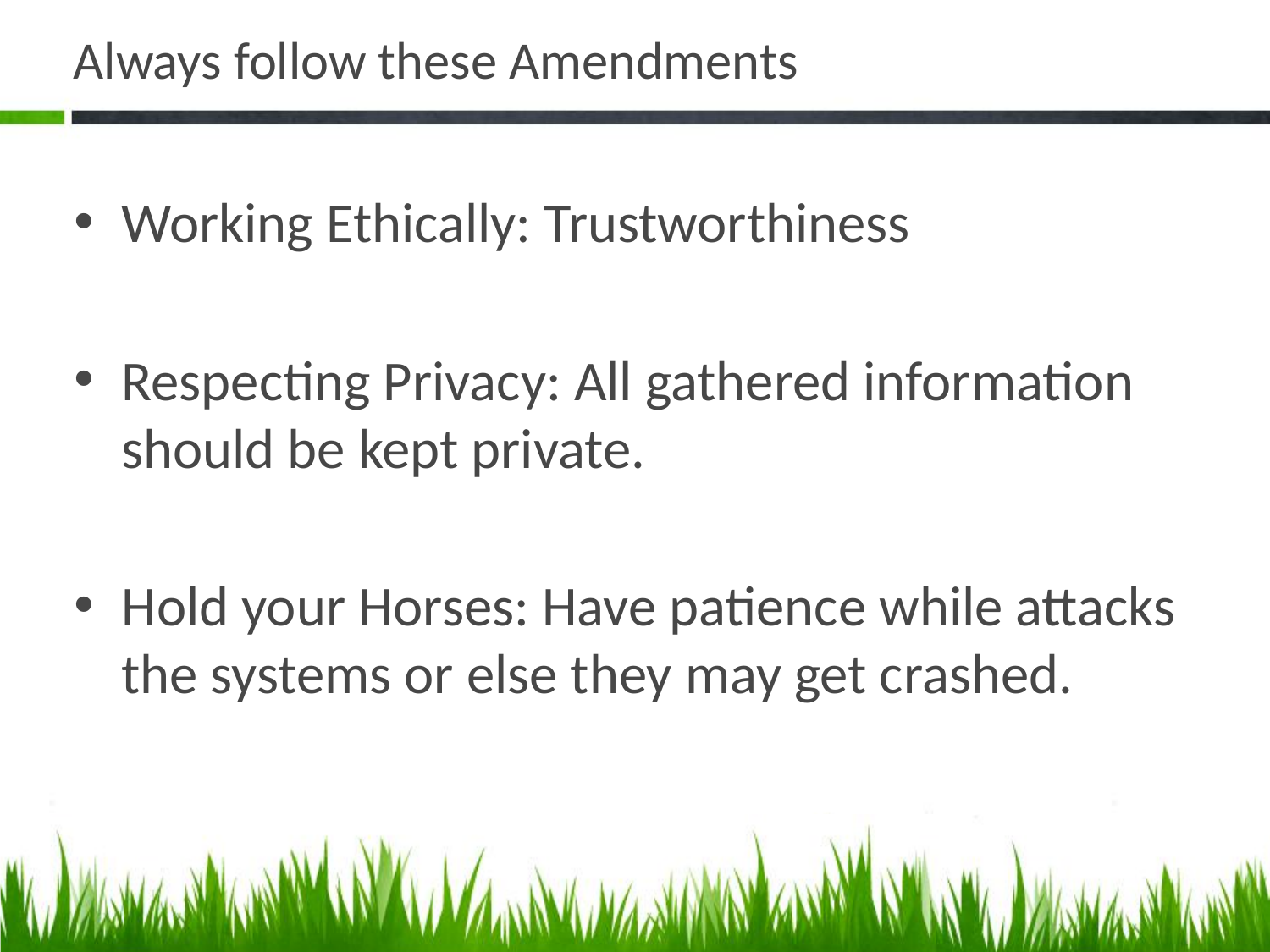

# Always follow these Amendments
Working Ethically: Trustworthiness

Respecting Privacy: All gathered information should be kept private.

Hold your Horses: Have patience while attacks the systems or else they may get crashed.